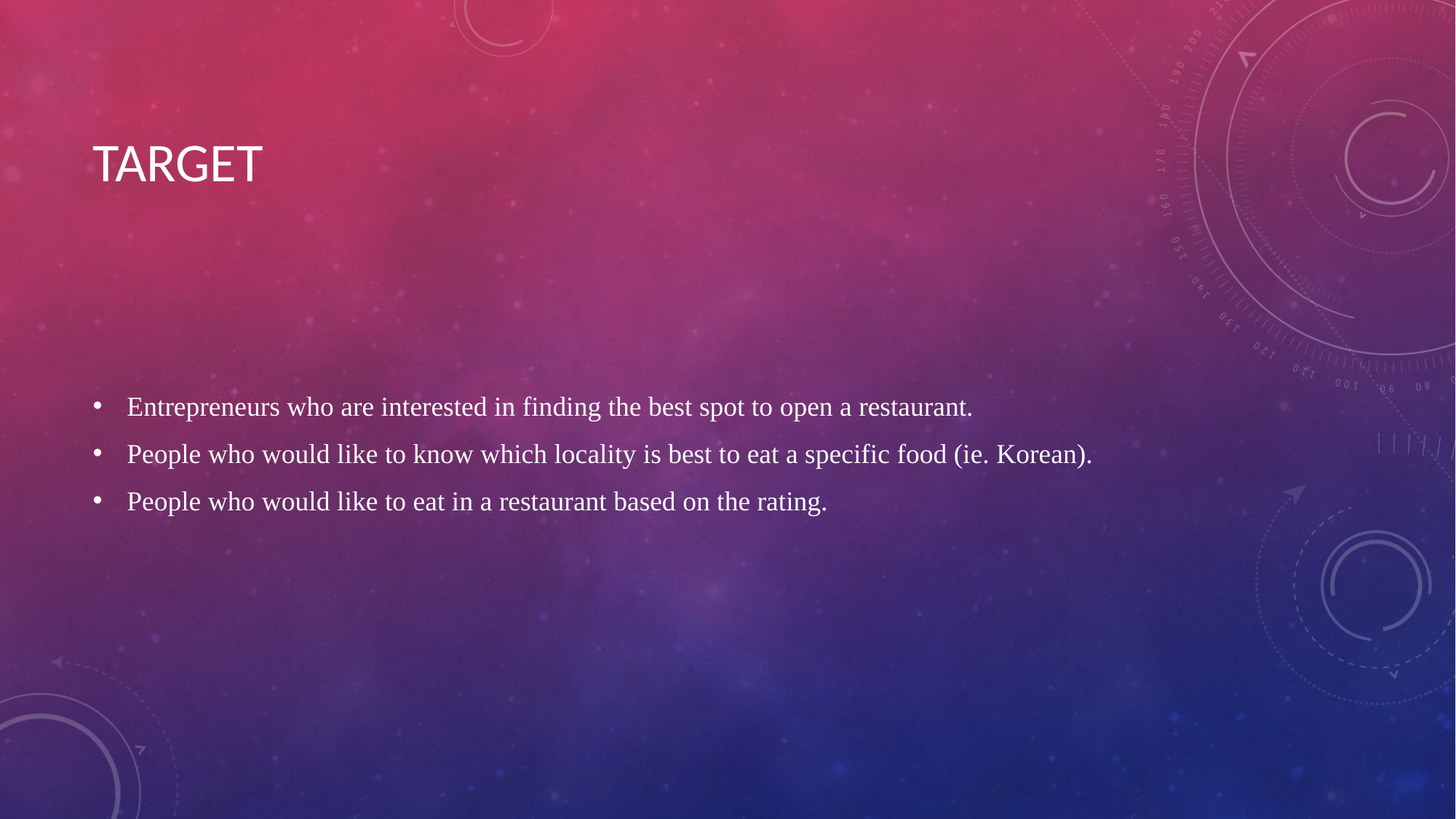

# Target
Entrepreneurs who are interested in finding the best spot to open a restaurant.
People who would like to know which locality is best to eat a specific food (ie. Korean).
People who would like to eat in a restaurant based on the rating.